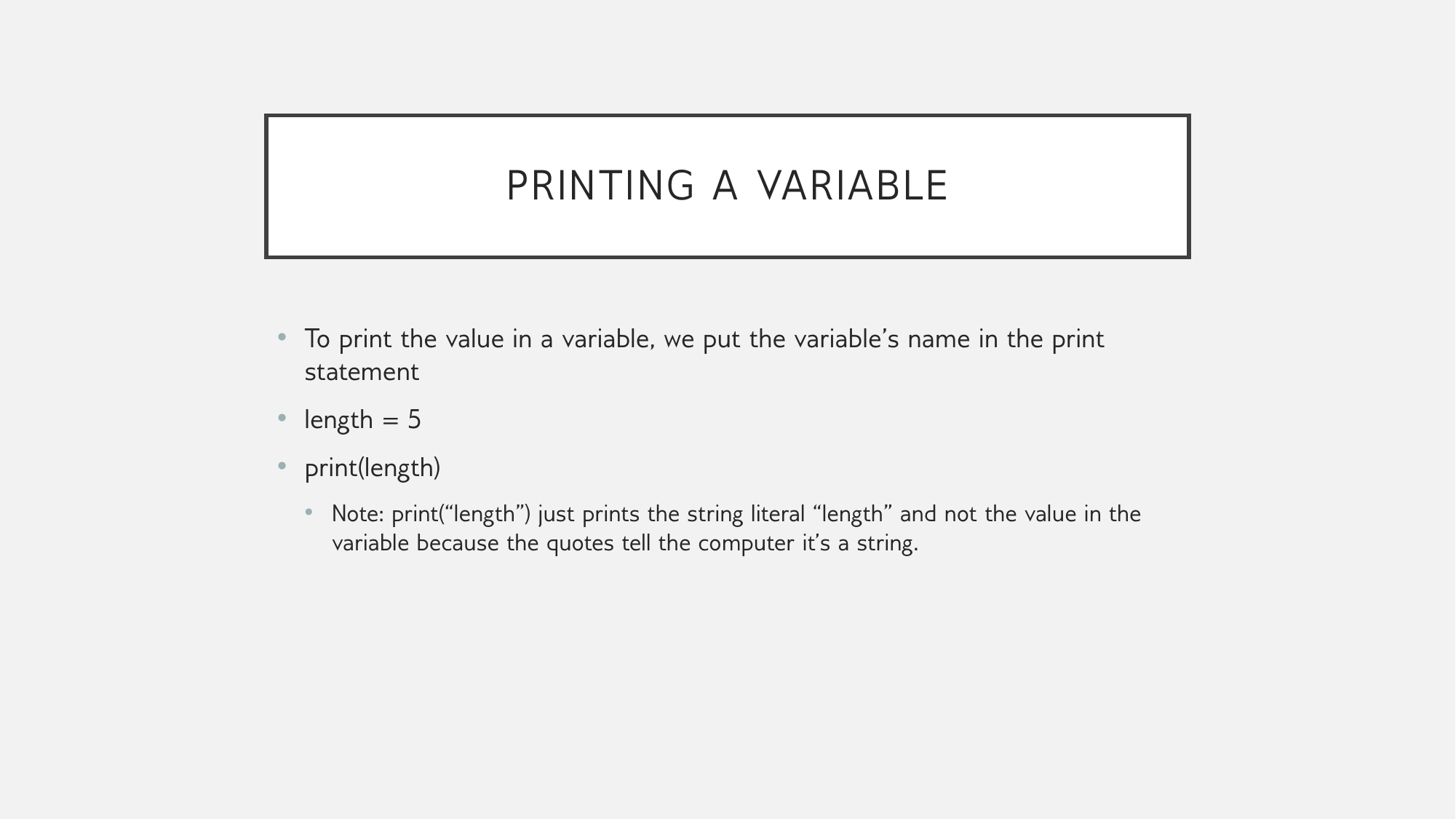

# Printing a Variable
To print the value in a variable, we put the variable’s name in the print statement
length = 5
print(length)
Note: print(“length”) just prints the string literal “length” and not the value in the variable because the quotes tell the computer it’s a string.